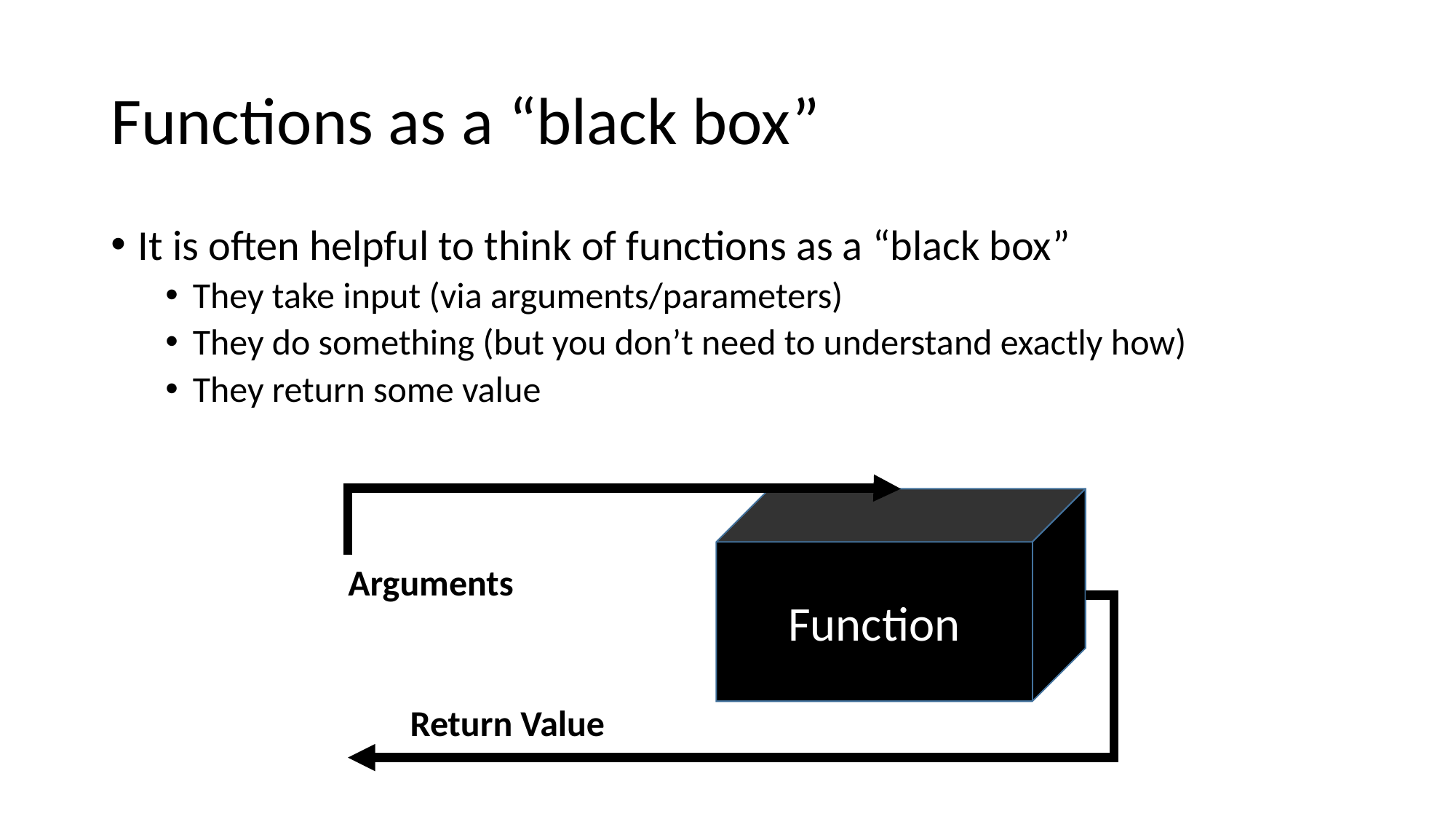

# Functions as a “black box”
It is often helpful to think of functions as a “black box”
They take input (via arguments/parameters)
They do something (but you don’t need to understand exactly how)
They return some value
Function
Arguments
Return Value